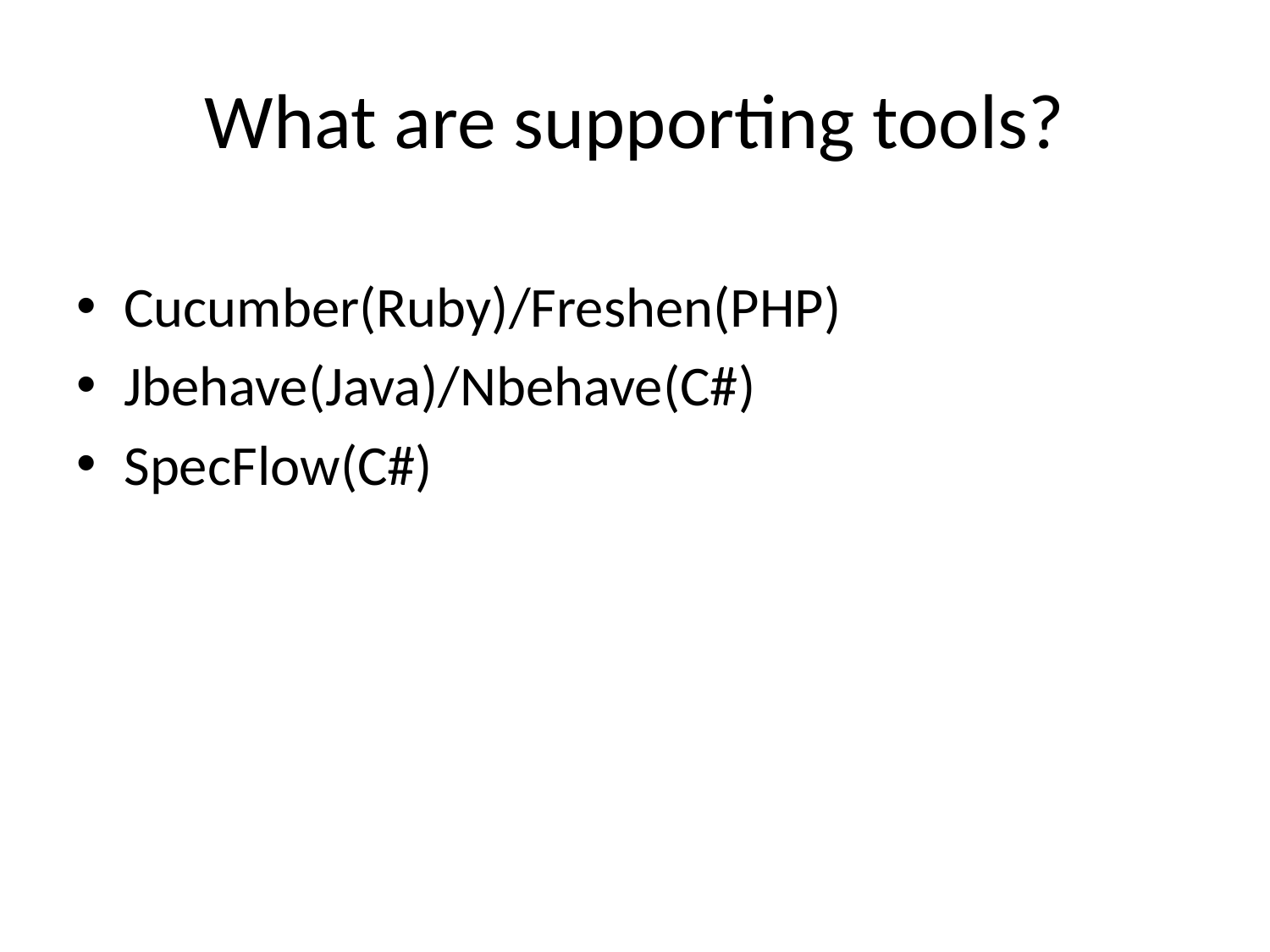

# What are supporting tools?
Cucumber(Ruby)/Freshen(PHP)
Jbehave(Java)/Nbehave(C#)
SpecFlow(C#)